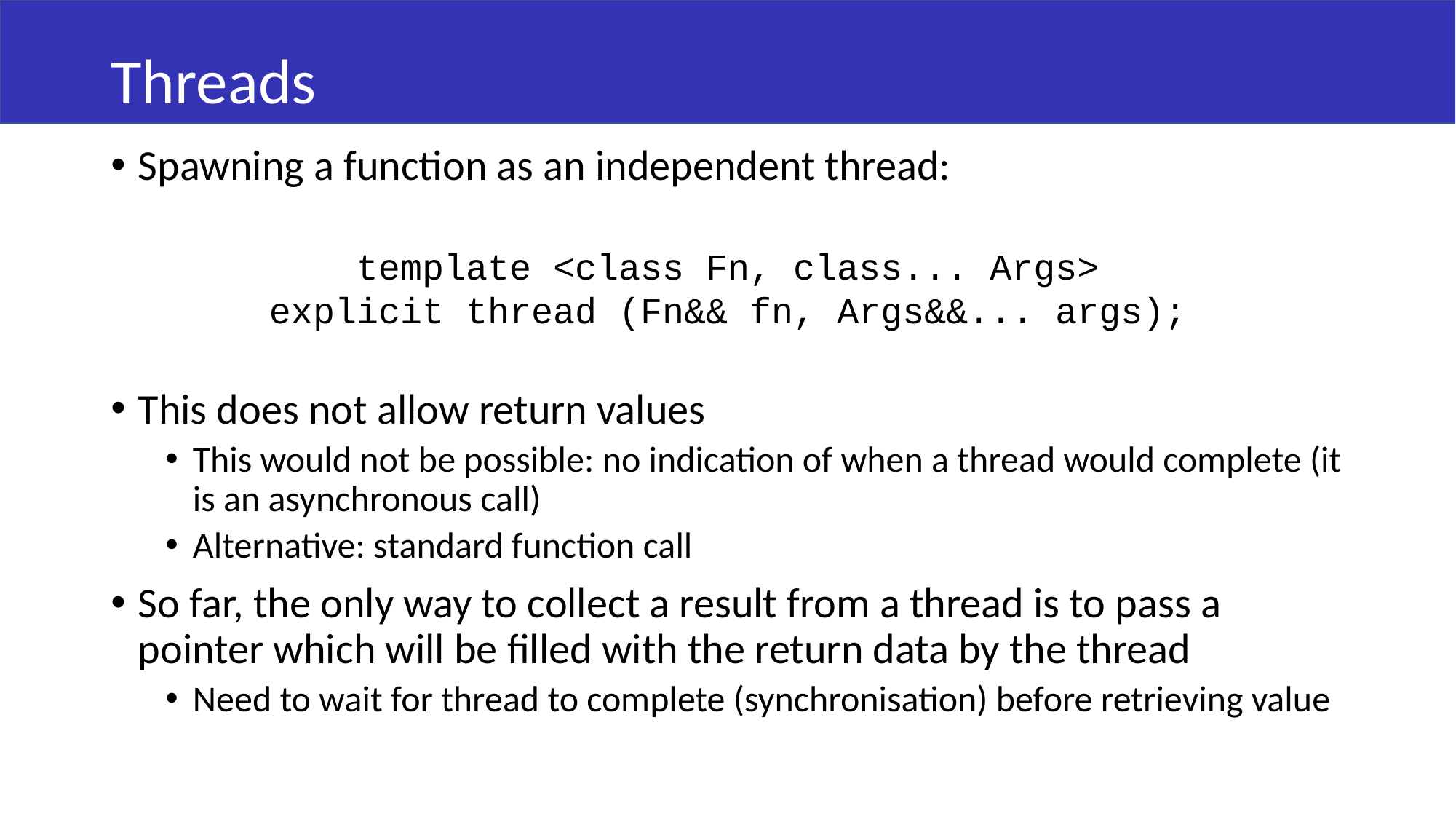

# Threads
Spawning a function as an independent thread:

This does not allow return values
This would not be possible: no indication of when a thread would complete (it is an asynchronous call)
Alternative: standard function call
So far, the only way to collect a result from a thread is to pass a pointer which will be filled with the return data by the thread
Need to wait for thread to complete (synchronisation) before retrieving value
template <class Fn, class... Args>
explicit thread (Fn&& fn, Args&&... args);